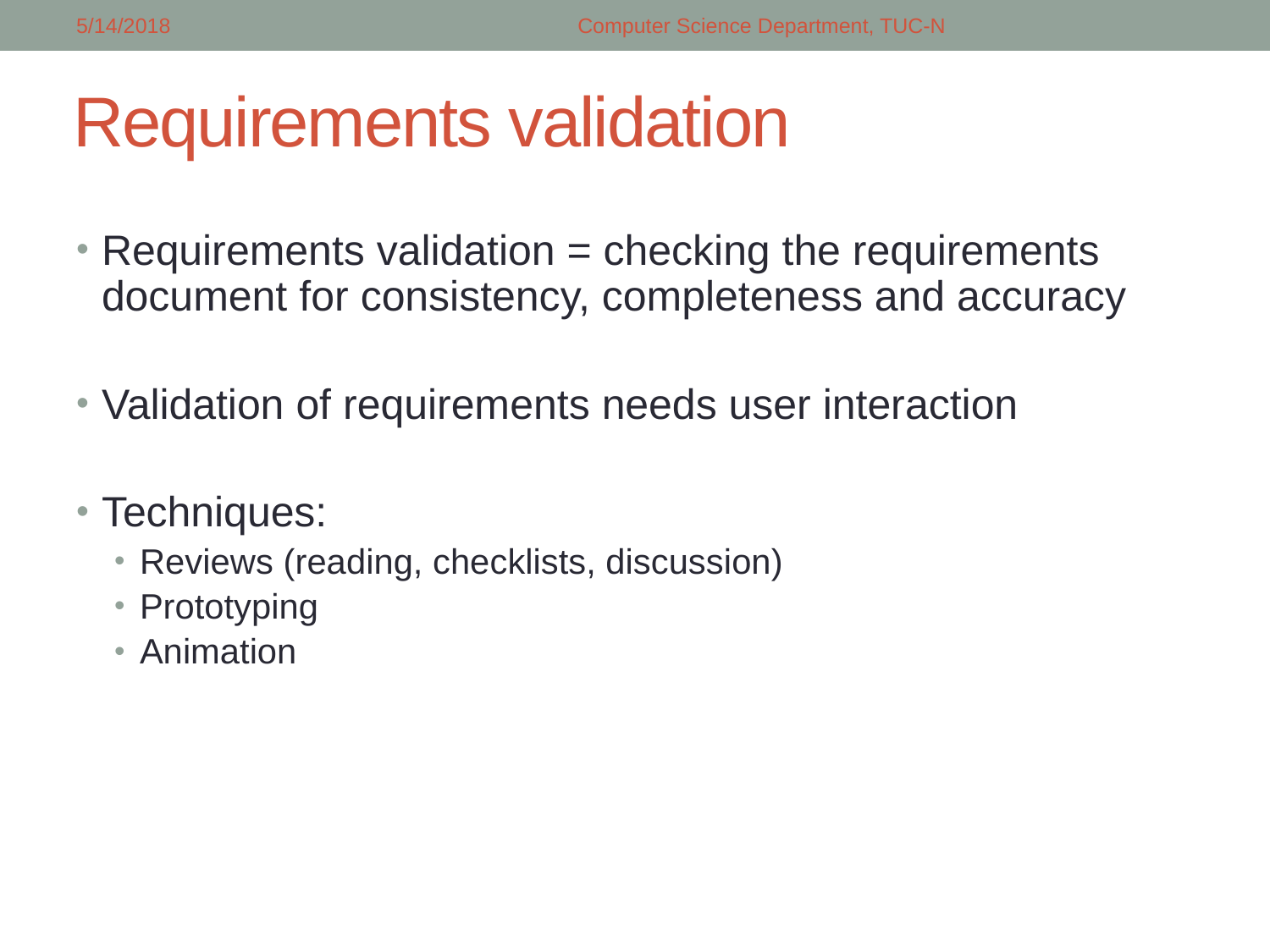

5/14/2018
Computer Science Department, TUC-N
# Requirements validation
Requirements validation = checking the requirements document for consistency, completeness and accuracy

Validation of requirements needs user interaction

Techniques:
Reviews (reading, checklists, discussion)
Prototyping
Animation